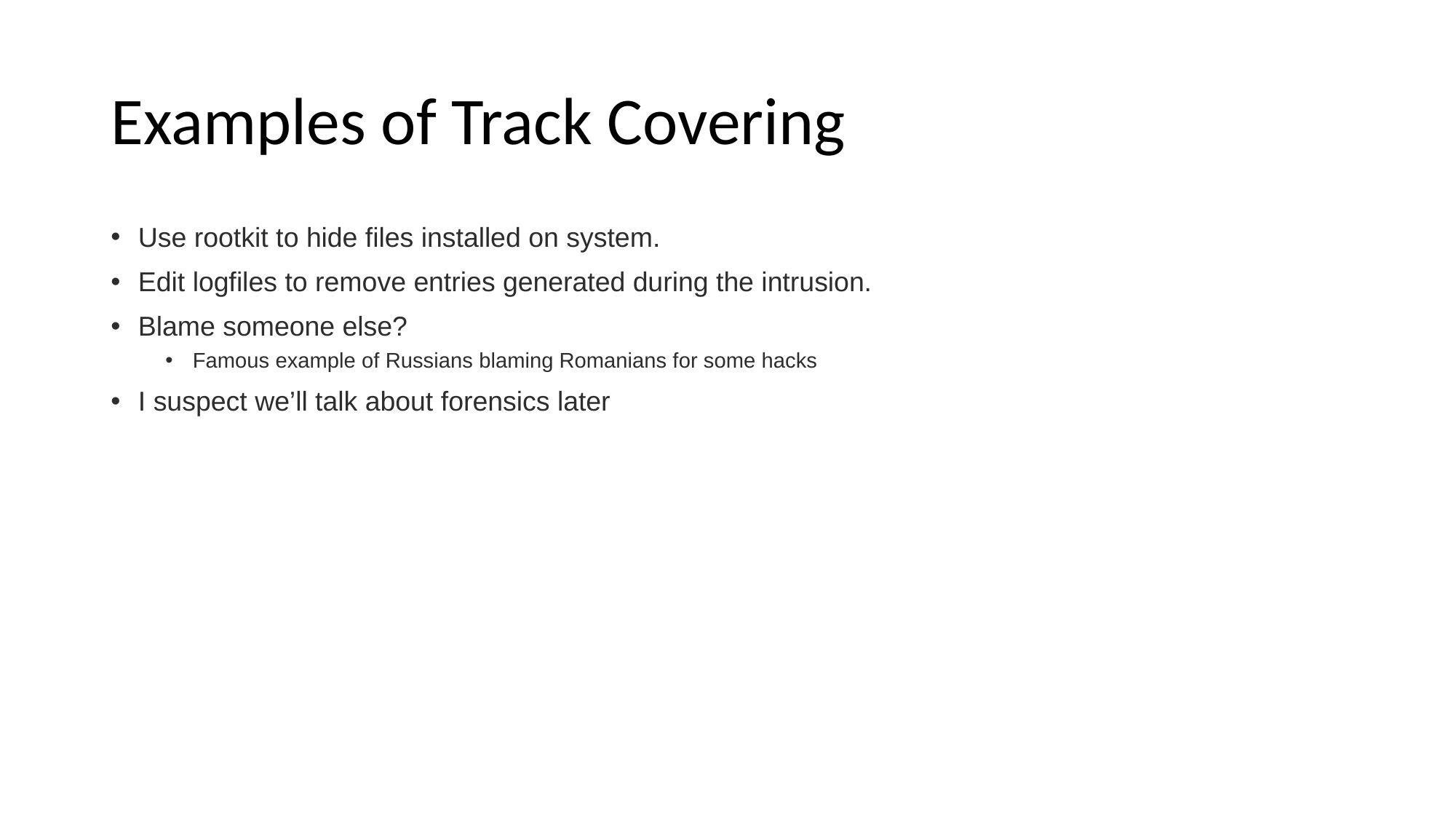

# Examples of Track Covering
Use rootkit to hide files installed on system.
Edit logfiles to remove entries generated during the intrusion.
Blame someone else?
Famous example of Russians blaming Romanians for some hacks
I suspect we’ll talk about forensics later